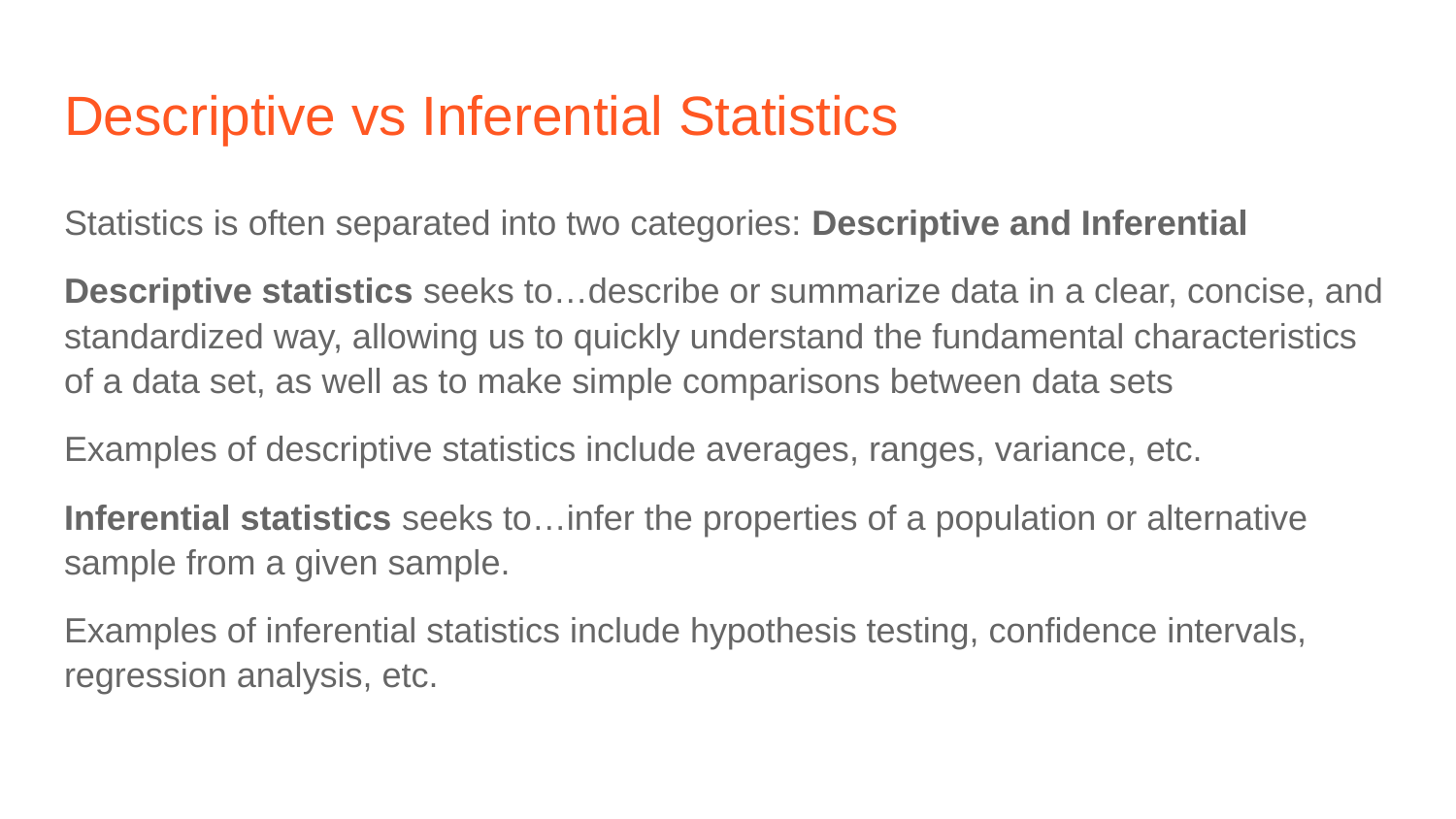

# Descriptive vs Inferential Statistics
Statistics is often separated into two categories: Descriptive and Inferential
Descriptive statistics seeks to…describe or summarize data in a clear, concise, and standardized way, allowing us to quickly understand the fundamental characteristics of a data set, as well as to make simple comparisons between data sets
Examples of descriptive statistics include averages, ranges, variance, etc.
Inferential statistics seeks to…infer the properties of a population or alternative sample from a given sample.
Examples of inferential statistics include hypothesis testing, confidence intervals, regression analysis, etc.